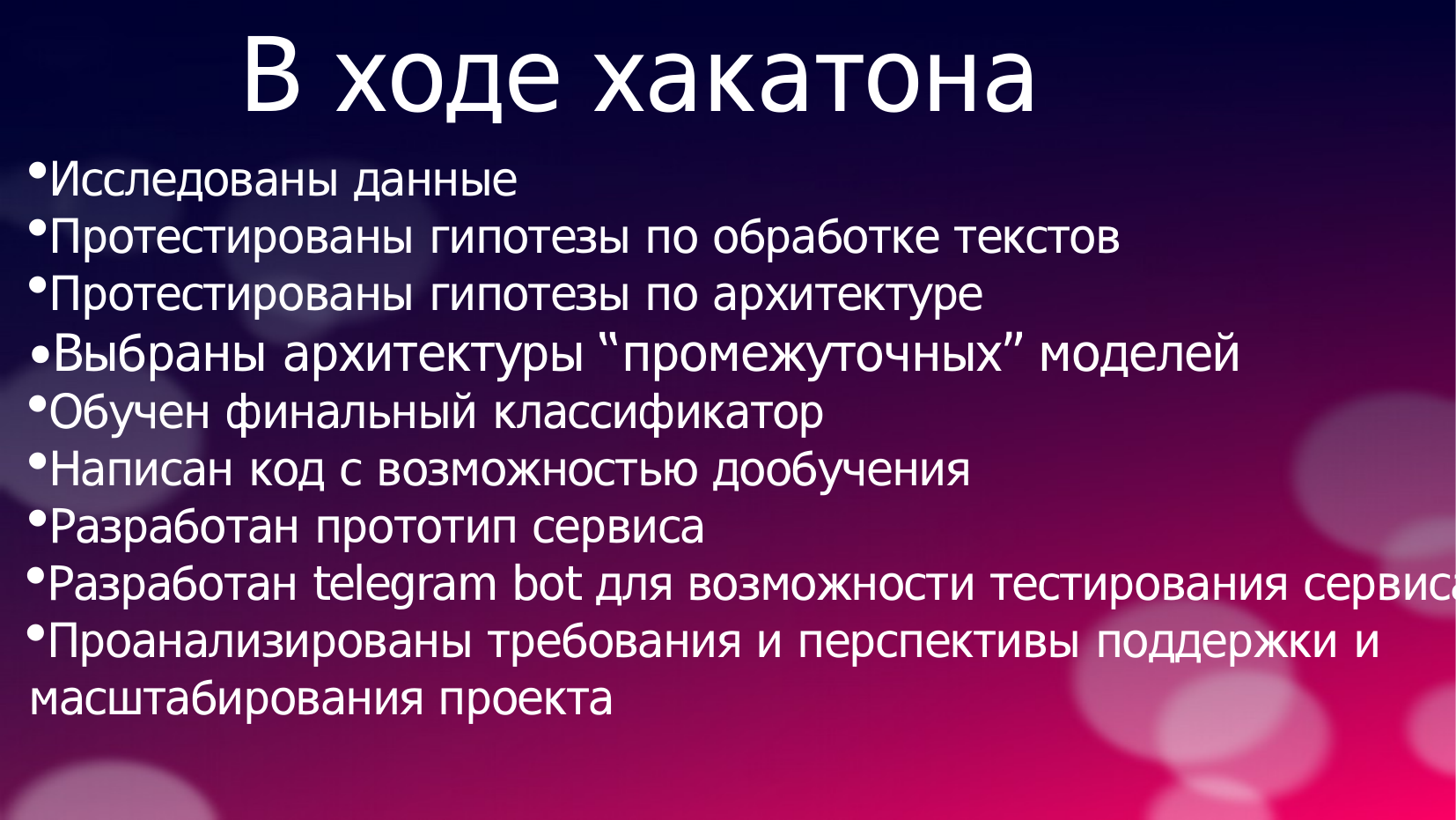

В ходе хакатона
Исследованы данные
Протестированы гипотезы по обработке текстов
Протестированы гипотезы по архитектуре
•Выбраны архитектуры “промежуточных” моделей
Обучен финальный классификатор
Написан код с возможностью дообучения
Разработан прототип сервиса
Разработан telegram bot для возможности тестирования сервиса
Проанализированы требования и перспективы поддержки и масштабирования проекта